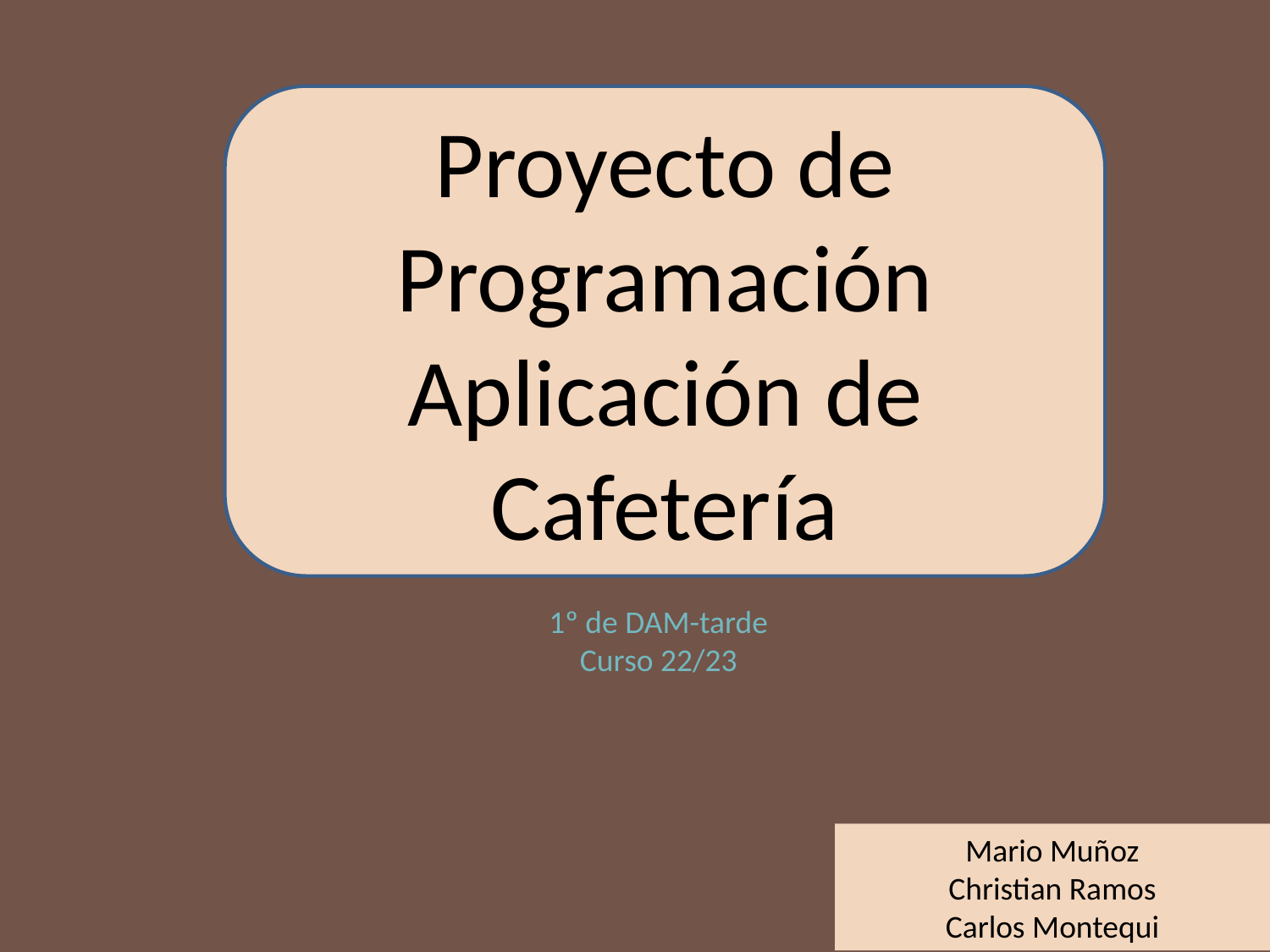

Proyecto de Programación
Aplicación de Cafetería
1º de DAM-tarde
Curso 22/23
Mario Muñoz
Christian Ramos
Carlos Montequi